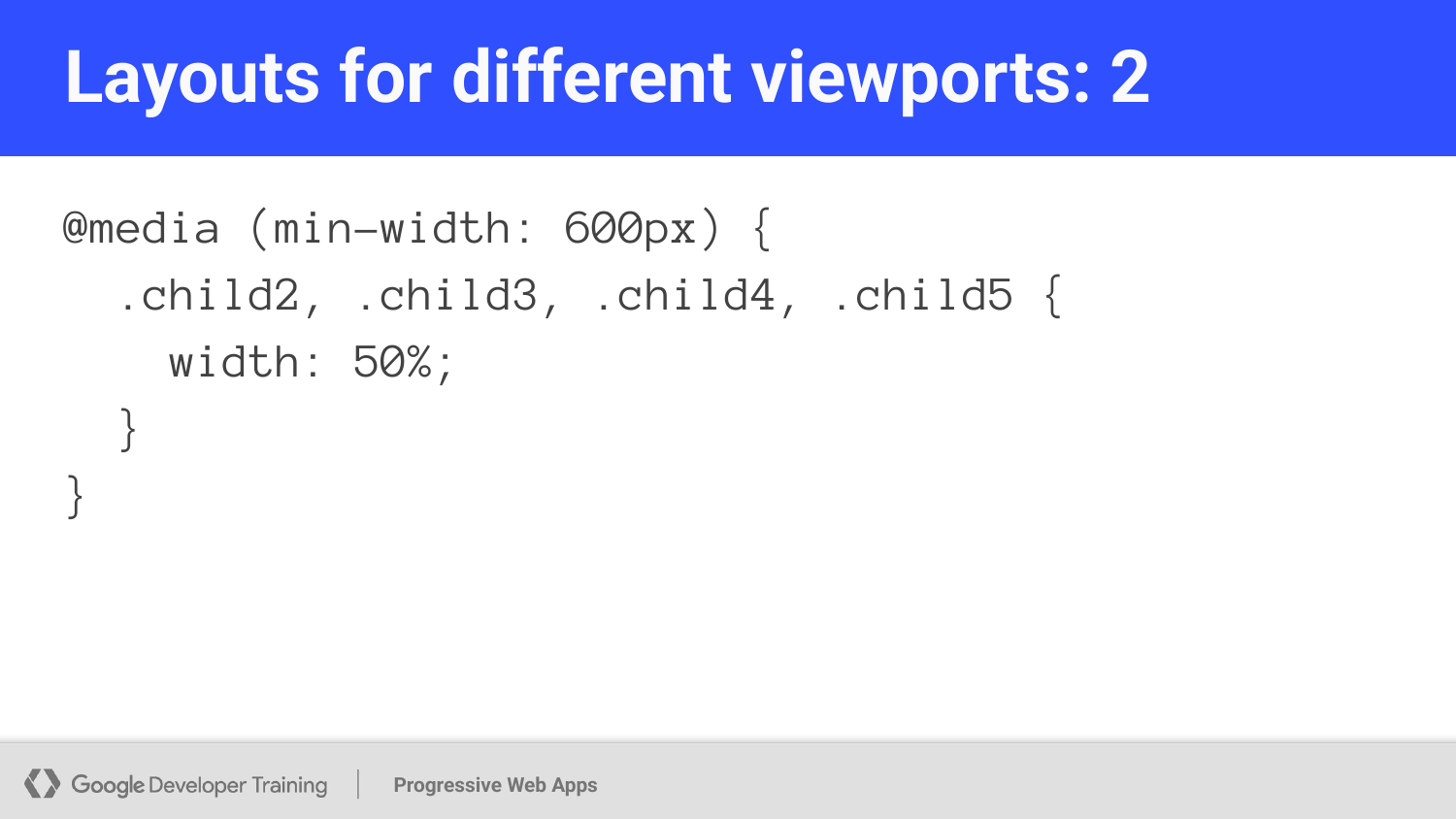

# Layouts for different viewports: 2
@media (min-width: 600px) {
  .child2, .child3, .child4, .child5 {
    width: 50%;
  }
}